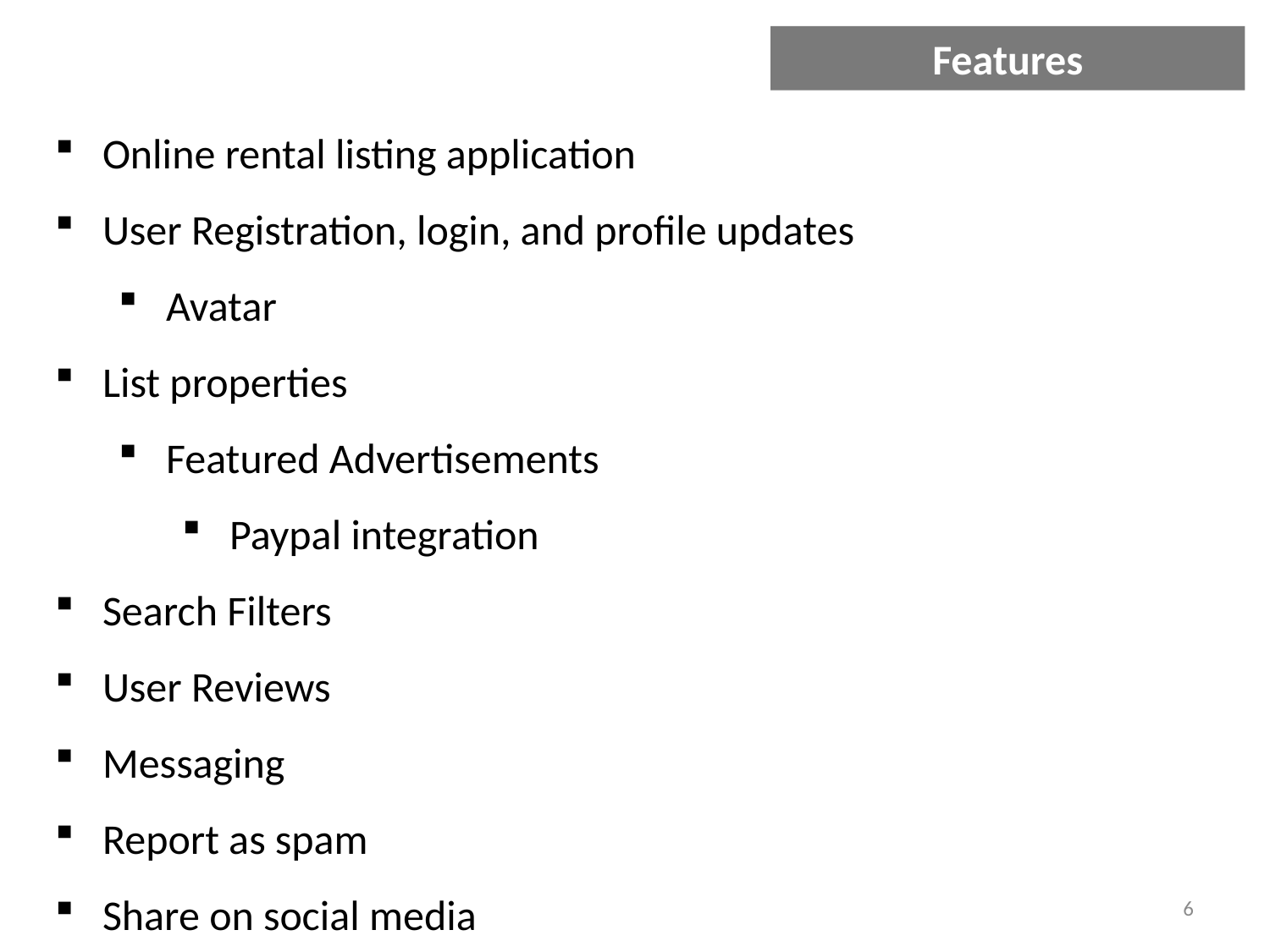

Features
Online rental listing application
User Registration, login, and profile updates
Avatar
List properties
Featured Advertisements
Paypal integration
Search Filters
User Reviews
Messaging
Report as spam
Share on social media
6